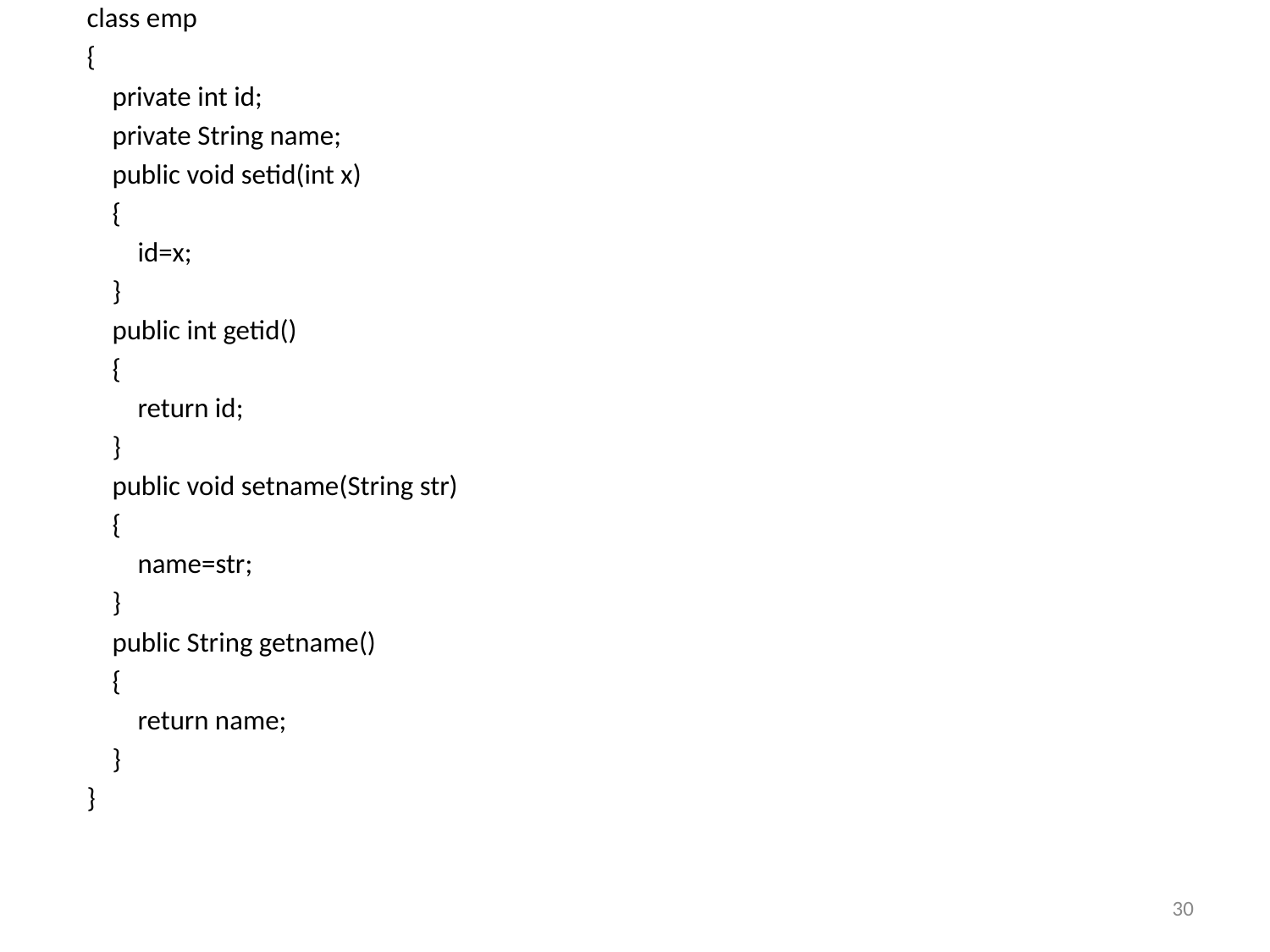

class emp
{
    private int id;
    private String name;
    public void setid(int x)
    {
        id=x;
    }
    public int getid()
    {
        return id;
    }
    public void setname(String str)
    {
        name=str;
    }
    public String getname()
    {
        return name;
    }
}
30